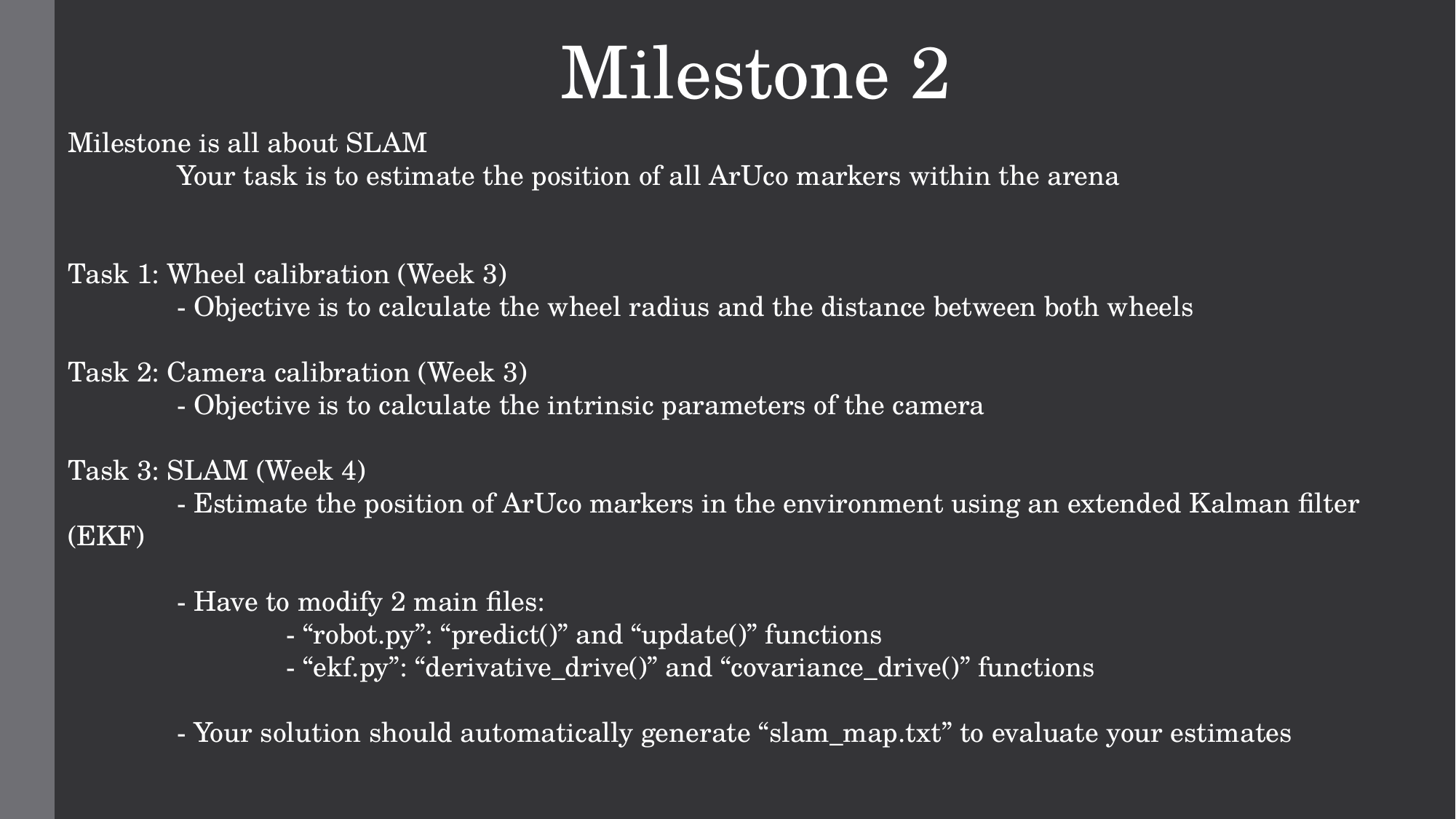

Milestone 2
Milestone is all about SLAM
	Your task is to estimate the position of all ArUco markers within the arena

Task 1: Wheel calibration (Week 3)
	- Objective is to calculate the wheel radius and the distance between both wheels

Task 2: Camera calibration (Week 3)
	- Objective is to calculate the intrinsic parameters of the camera

Task 3: SLAM (Week 4)
	- Estimate the position of ArUco markers in the environment using an extended Kalman filter (EKF)

	- Have to modify 2 main files:
		- “robot.py”: “predict()” and “update()” functions
		- “ekf.py”: “derivative_drive()” and “covariance_drive()” functions

	- Your solution should automatically generate “slam_map.txt” to evaluate your estimates